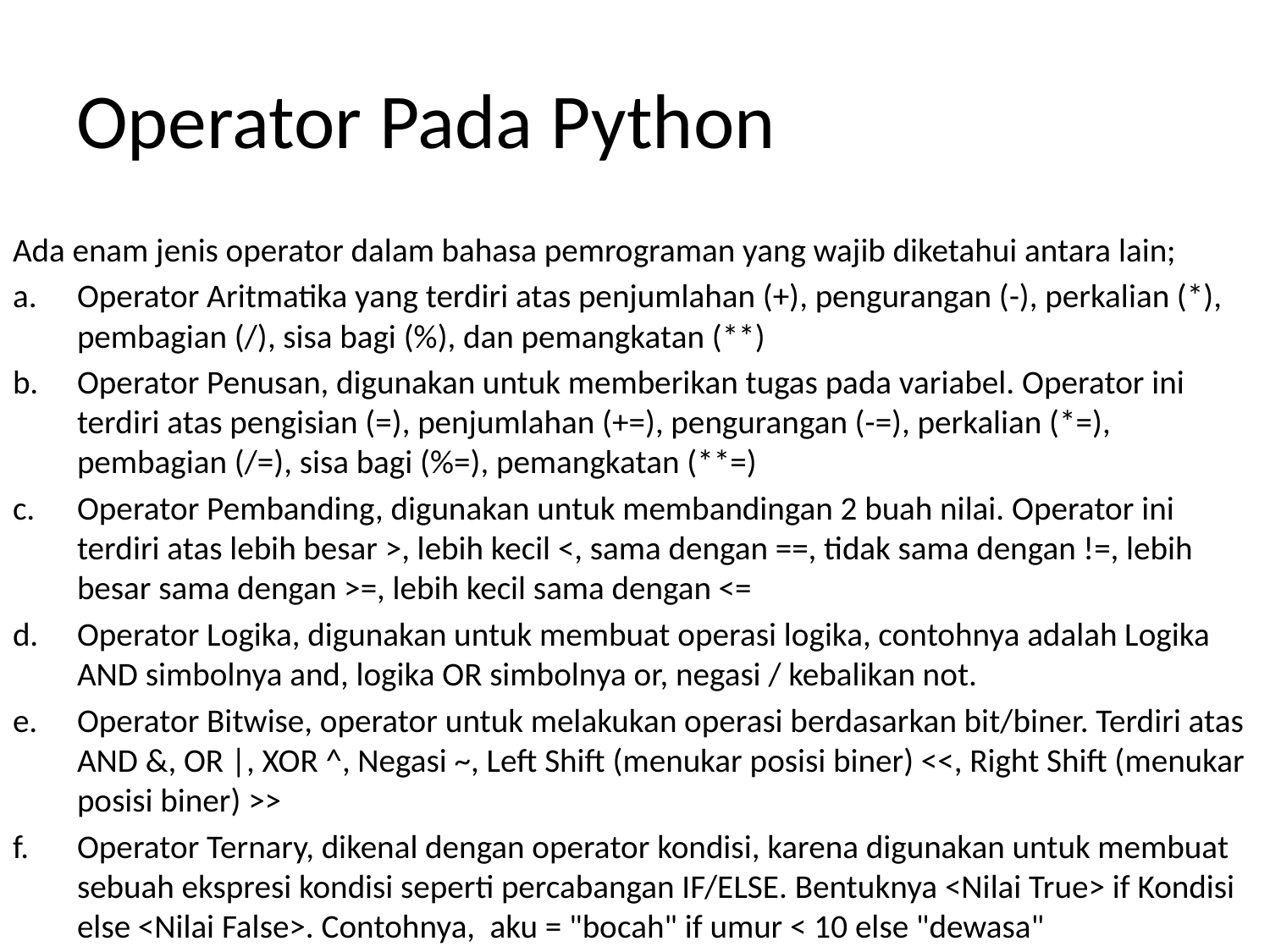

# Operator Pada Python
Ada enam jenis operator dalam bahasa pemrograman yang wajib diketahui antara lain;
Operator Aritmatika yang terdiri atas penjumlahan (+), pengurangan (-), perkalian (*), pembagian (/), sisa bagi (%), dan pemangkatan (**)
Operator Penusan, digunakan untuk memberikan tugas pada variabel. Operator ini terdiri atas pengisian (=), penjumlahan (+=), pengurangan (-=), perkalian (*=), pembagian (/=), sisa bagi (%=), pemangkatan (**=)
Operator Pembanding, digunakan untuk membandingan 2 buah nilai. Operator ini terdiri atas lebih besar >, lebih kecil <, sama dengan ==, tidak sama dengan !=, lebih besar sama dengan >=, lebih kecil sama dengan <=
Operator Logika, digunakan untuk membuat operasi logika, contohnya adalah Logika AND simbolnya and, logika OR simbolnya or, negasi / kebalikan not.
Operator Bitwise, operator untuk melakukan operasi berdasarkan bit/biner. Terdiri atas AND &, OR |, XOR ^, Negasi ~, Left Shift (menukar posisi biner) <<, Right Shift (menukar posisi biner) >>
Operator Ternary, dikenal dengan operator kondisi, karena digunakan untuk membuat sebuah ekspresi kondisi seperti percabangan IF/ELSE. Bentuknya <Nilai True> if Kondisi else <Nilai False>. Contohnya,  aku = "bocah" if umur < 10 else "dewasa"